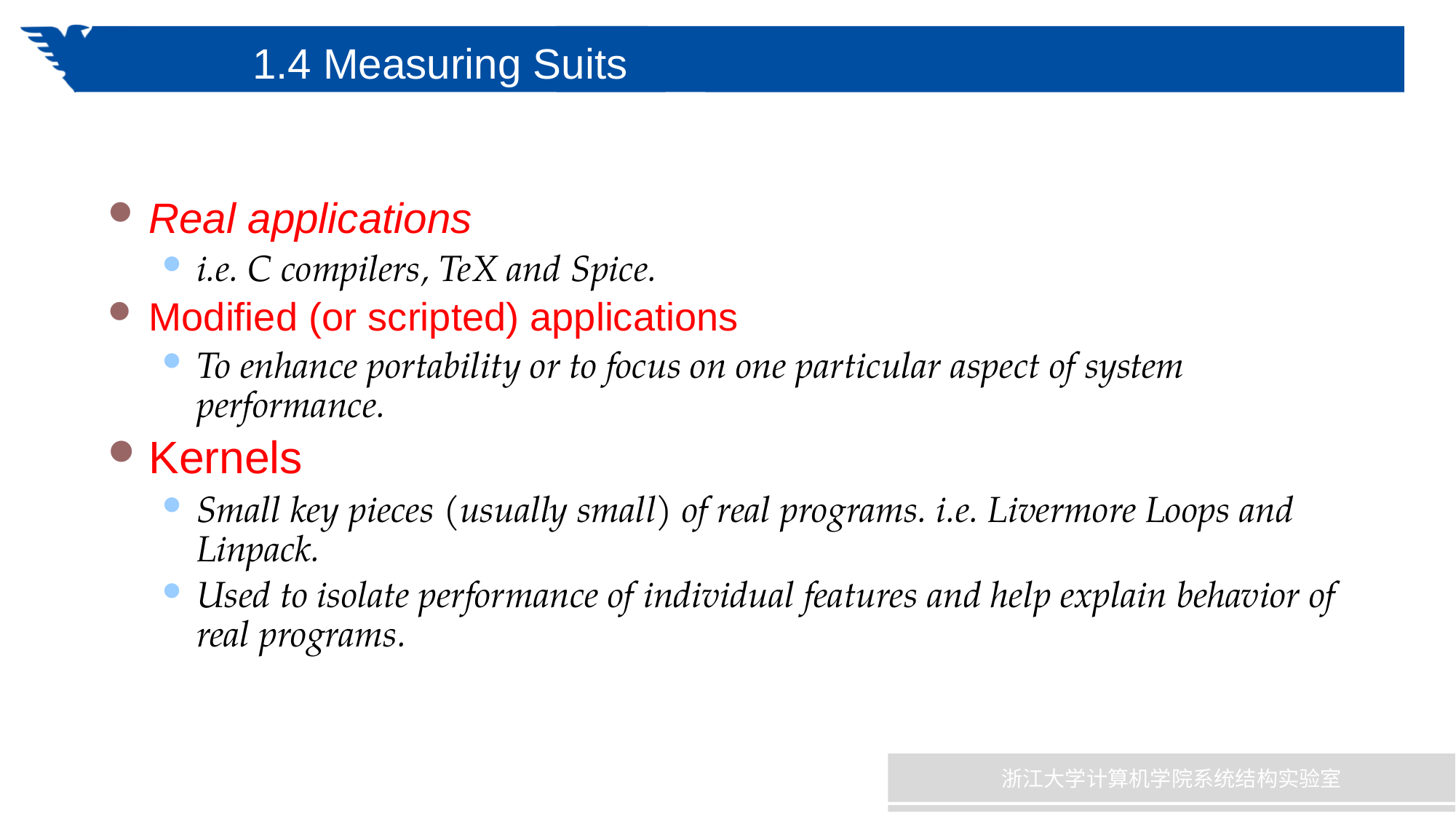

# 1.4 Measuring Suits
Real applications
i.e. C compilers, TeX and Spice.
Modified (or scripted) applications
To enhance portability or to focus on one particular aspect of system performance.
Kernels
Small key pieces (usually small) of real programs. i.e. Livermore Loops and Linpack.
Used to isolate performance of individual features and help explain behavior of real programs.